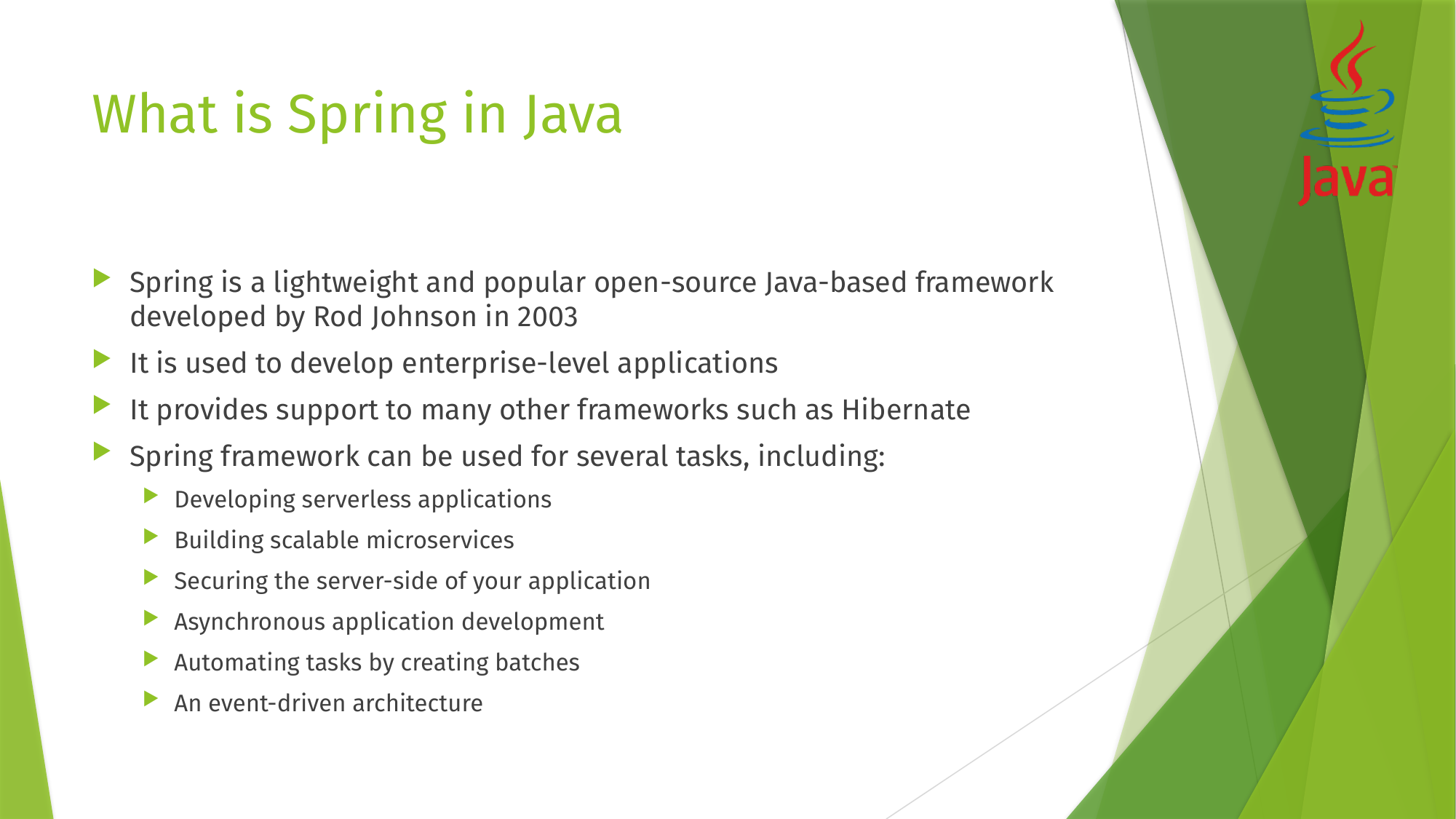

# What is Spring in Java
Spring is a lightweight and popular open-source Java-based framework developed by Rod Johnson in 2003
It is used to develop enterprise-level applications
It provides support to many other frameworks such as Hibernate
Spring framework can be used for several tasks, including:
Developing serverless applications
Building scalable microservices
Securing the server-side of your application
Asynchronous application development
Automating tasks by creating batches
An event-driven architecture